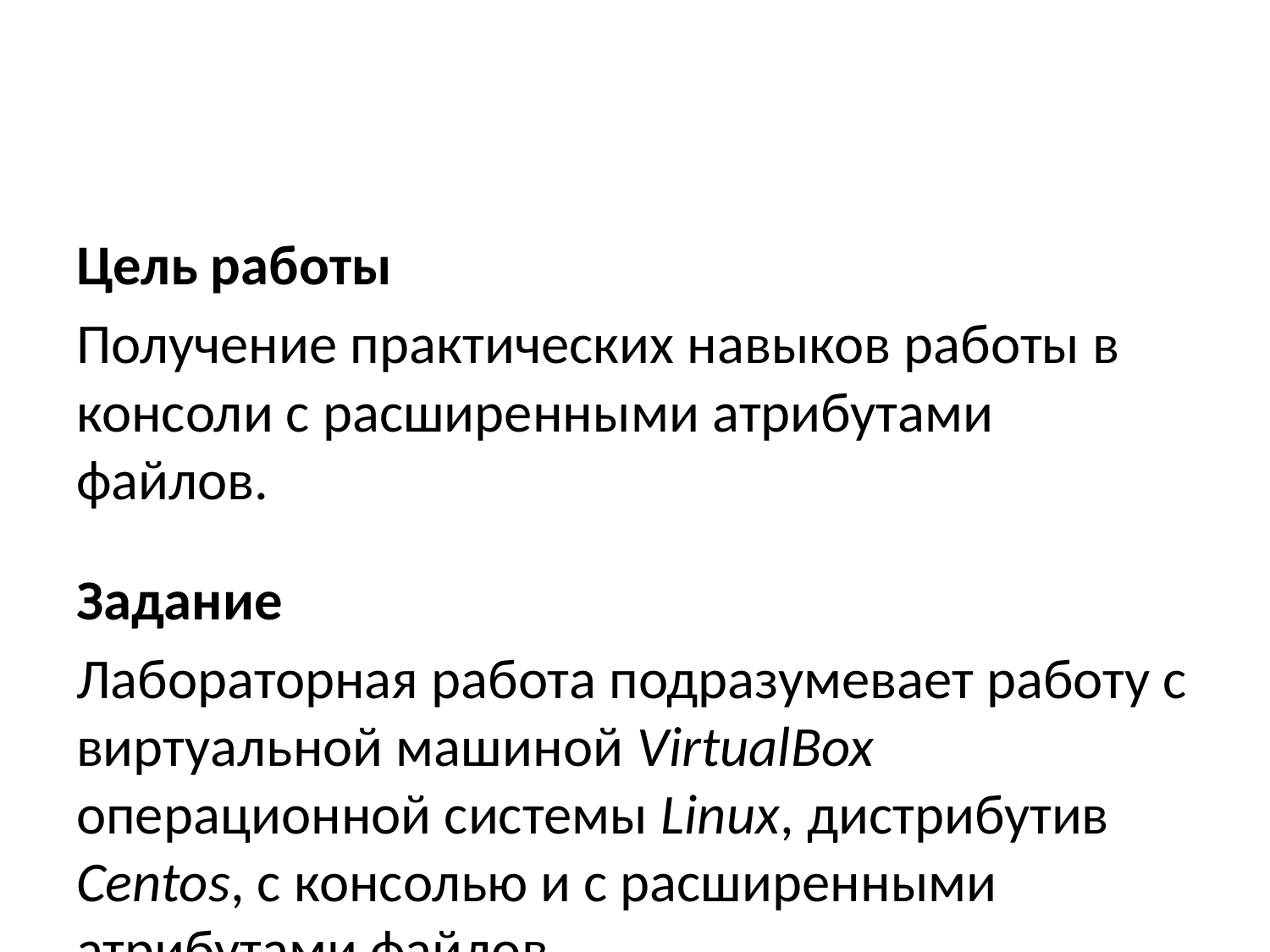

Цель работы
Получение практических навыков работы в консоли с расширенными атрибутами файлов.
Задание
Лабораторная работа подразумевает работу с виртуальной машиной VirtualBox операционной системы Linux, дистрибутив Centos, с консолью и с расширенными атрибутами файлов.